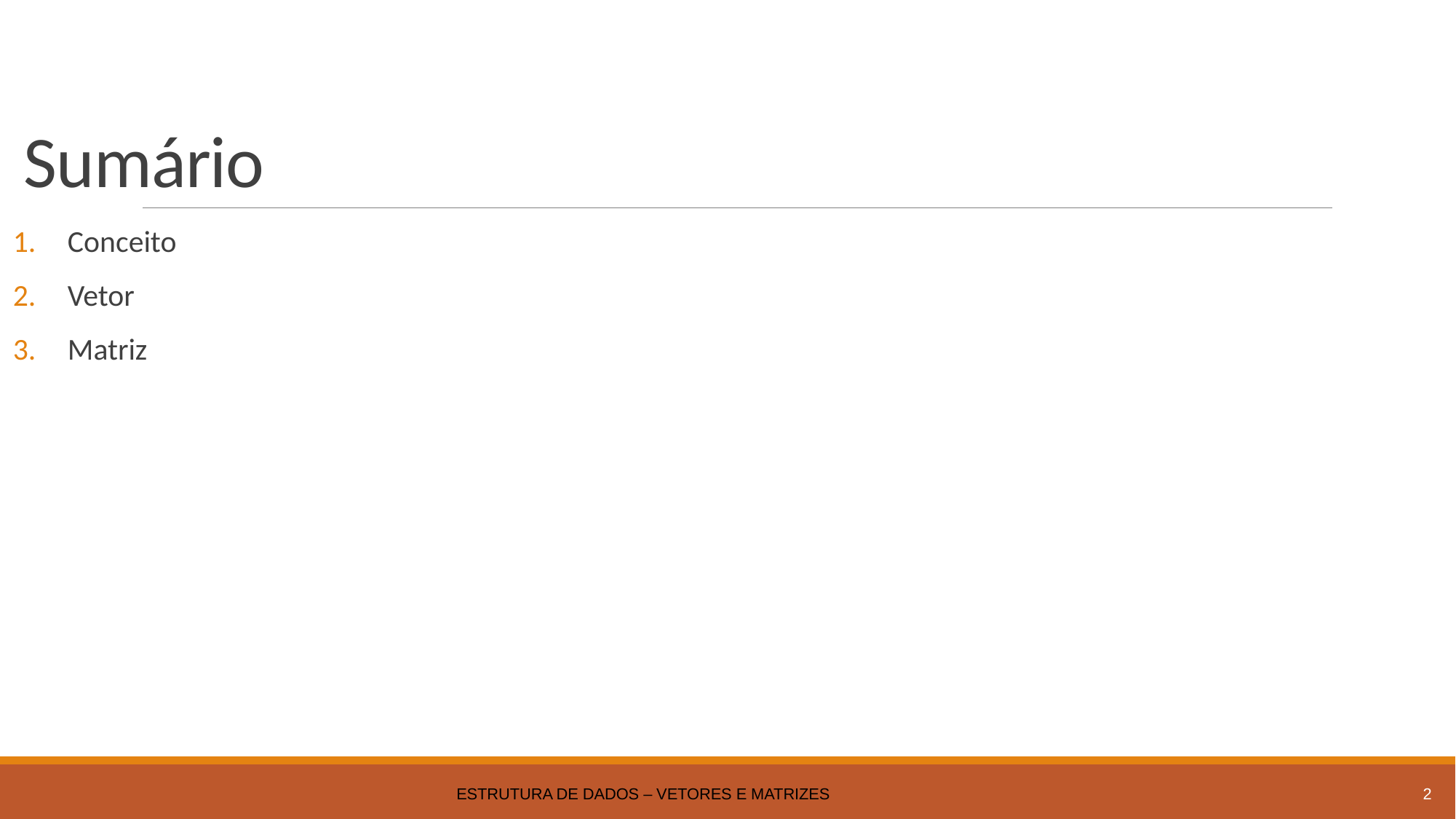

# Sumário
Conceito
Vetor
Matriz

Estrutura de Dados – Vetores e Matrizes
2